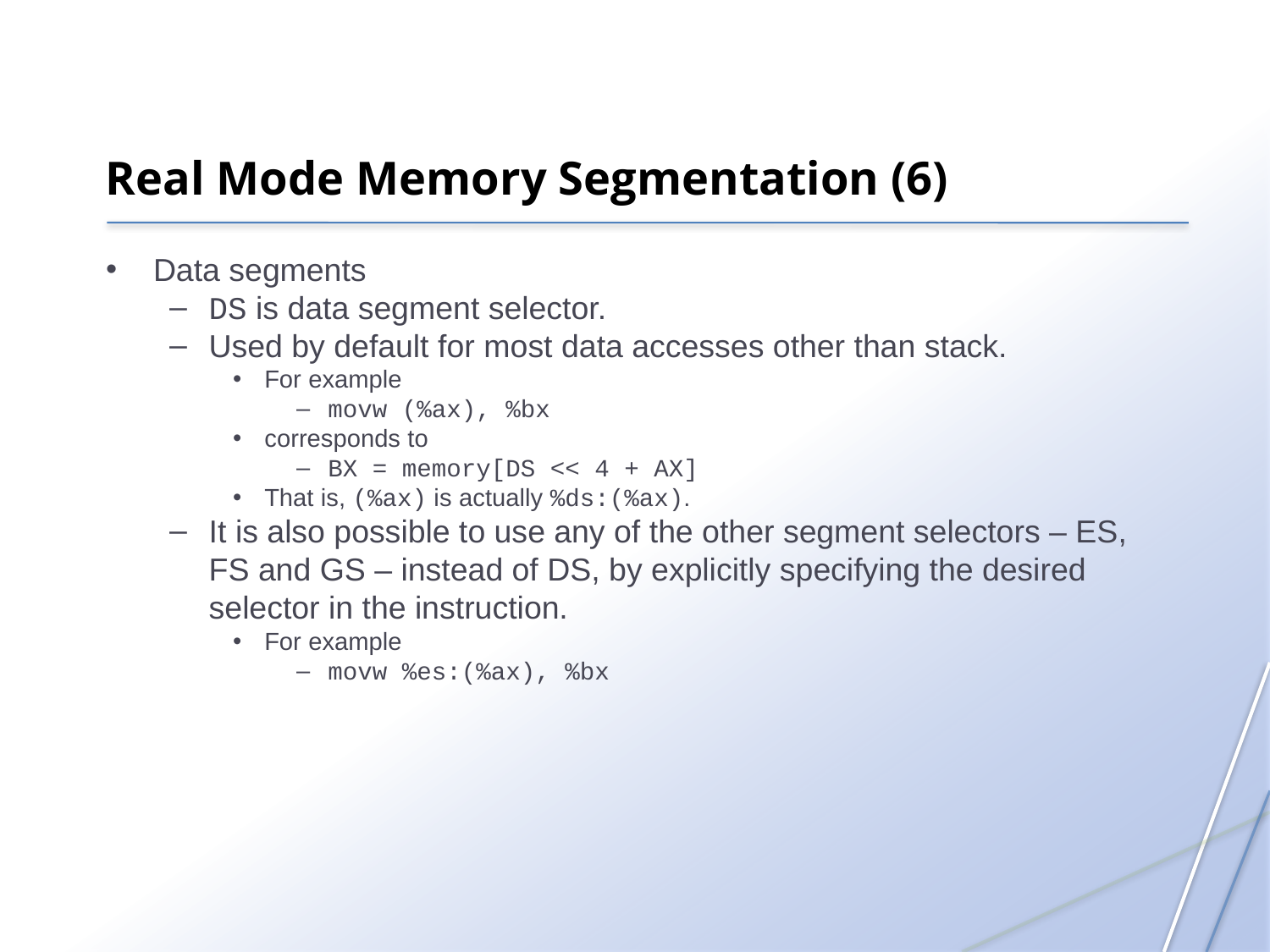

Real Mode Memory Segmentation (6)
Data segments
DS is data segment selector.
Used by default for most data accesses other than stack.
For example
movw (%ax), %bx
corresponds to
BX = memory[DS << 4 + AX]
That is, (%ax) is actually %ds:(%ax).
It is also possible to use any of the other segment selectors – ES, FS and GS – instead of DS, by explicitly specifying the desired selector in the instruction.
For example
movw %es:(%ax), %bx